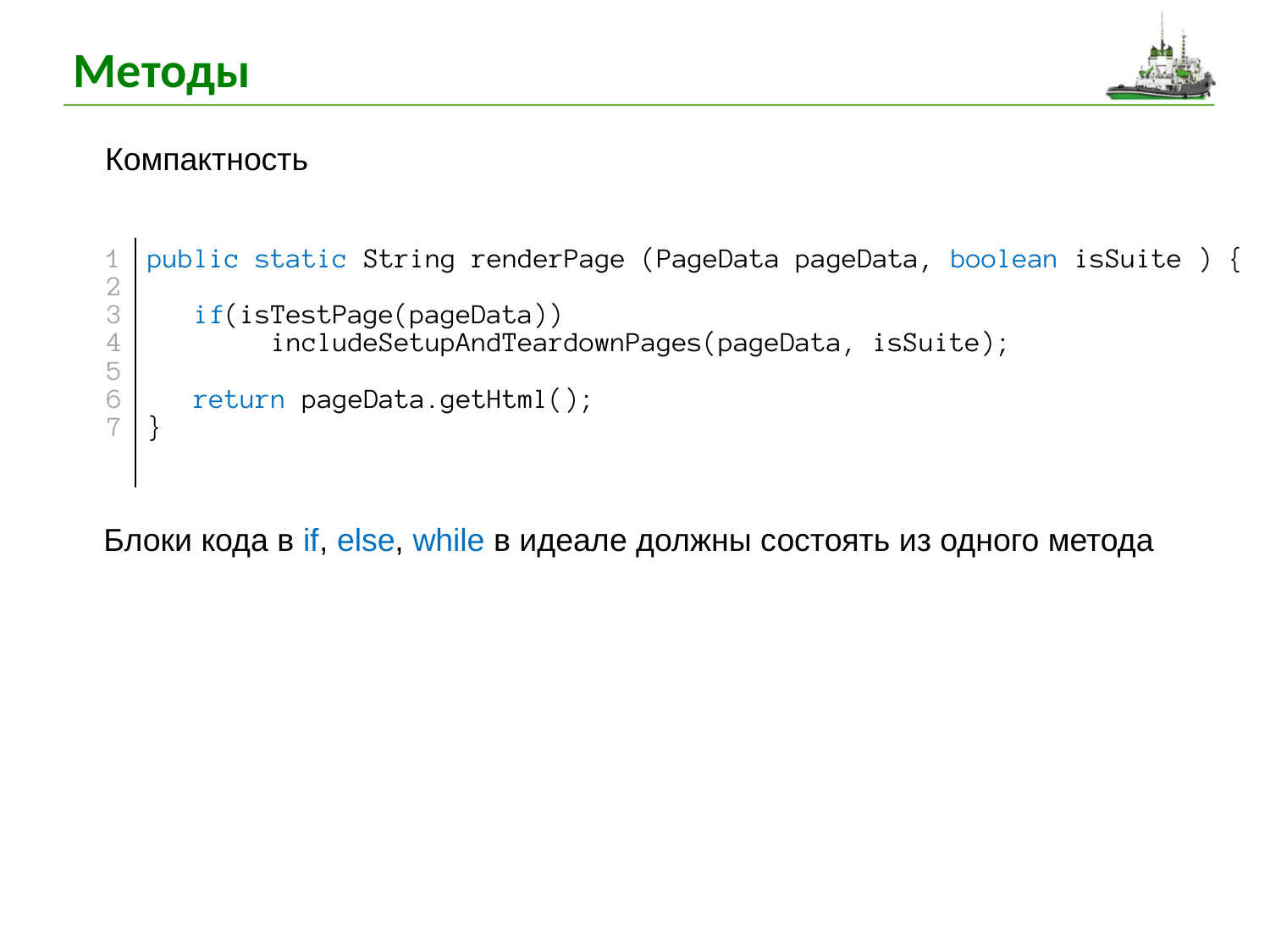

# Методы
Компактность

| 1 2 3 4 5 6 7 | public static String renderPage (PageData pageData, boolean isSuite ) { if(isTestPage(pageData)) includeSetupAndTeardownPages(pageData, isSuite); return pageData.getHtml(); } |
| --- | --- |
Блоки кода в if, else, while в идеале должны состоять из одного метода